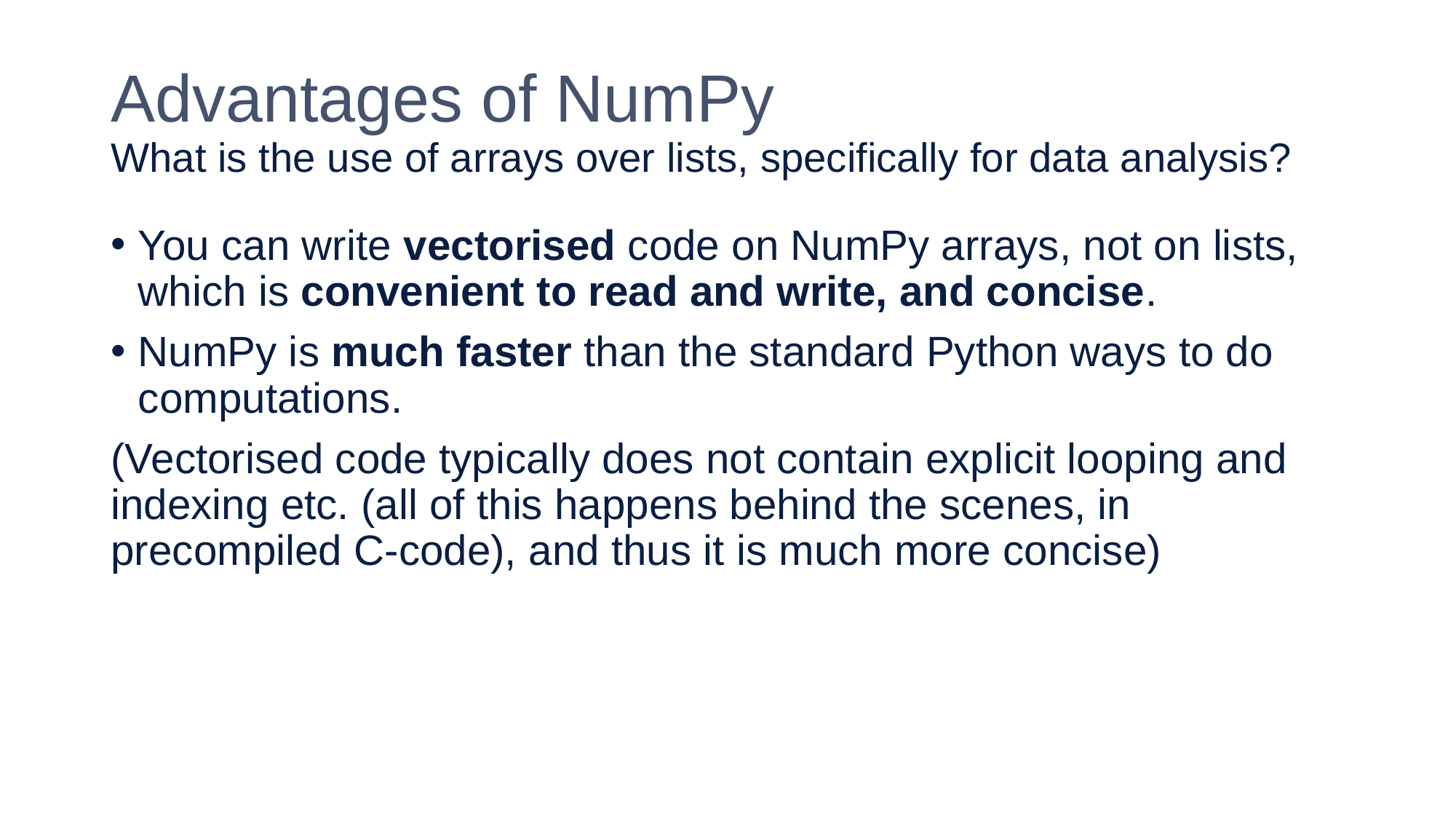

# Advantages of NumPy What is the use of arrays over lists, specifically for data analysis?
You can write vectorised code on NumPy arrays, not on lists, which is convenient to read and write, and concise.
NumPy is much faster than the standard Python ways to do computations.
(Vectorised code typically does not contain explicit looping and indexing etc. (all of this happens behind the scenes, in precompiled C-code), and thus it is much more concise)